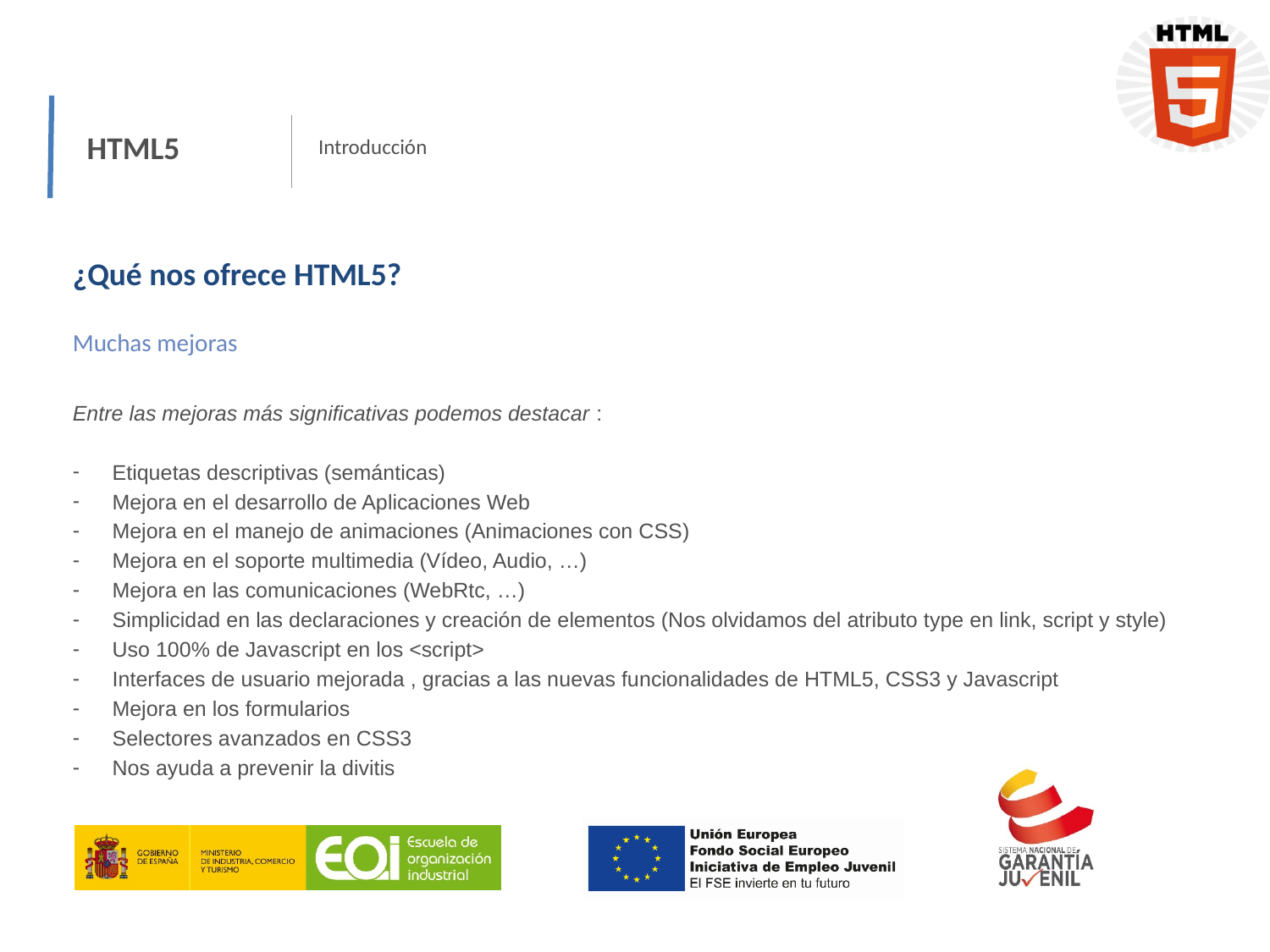

HTML5
Introducción
¿Qué nos ofrece HTML5?
Muchas mejoras
Entre las mejoras más significativas podemos destacar :

Etiquetas descriptivas (semánticas)
Mejora en el desarrollo de Aplicaciones Web
Mejora en el manejo de animaciones (Animaciones con CSS)
Mejora en el soporte multimedia (Vídeo, Audio, …)
Mejora en las comunicaciones (WebRtc, …)
Simplicidad en las declaraciones y creación de elementos (Nos olvidamos del atributo type en link, script y style)
Uso 100% de Javascript en los <script>
Interfaces de usuario mejorada , gracias a las nuevas funcionalidades de HTML5, CSS3 y Javascript
Mejora en los formularios
Selectores avanzados en CSS3
Nos ayuda a prevenir la divitis